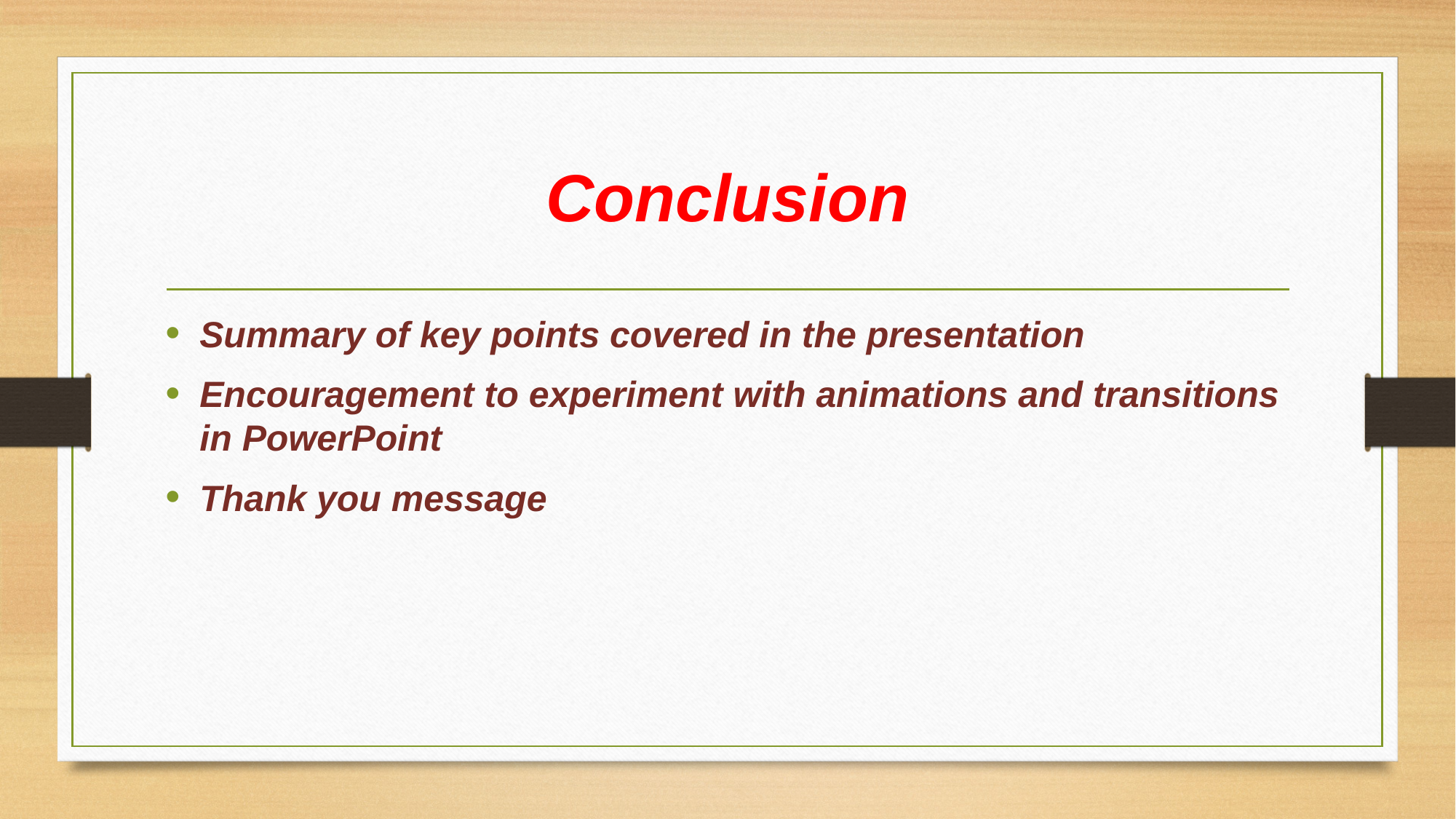

# Conclusion
Summary of key points covered in the presentation
Encouragement to experiment with animations and transitions in PowerPoint
Thank you message